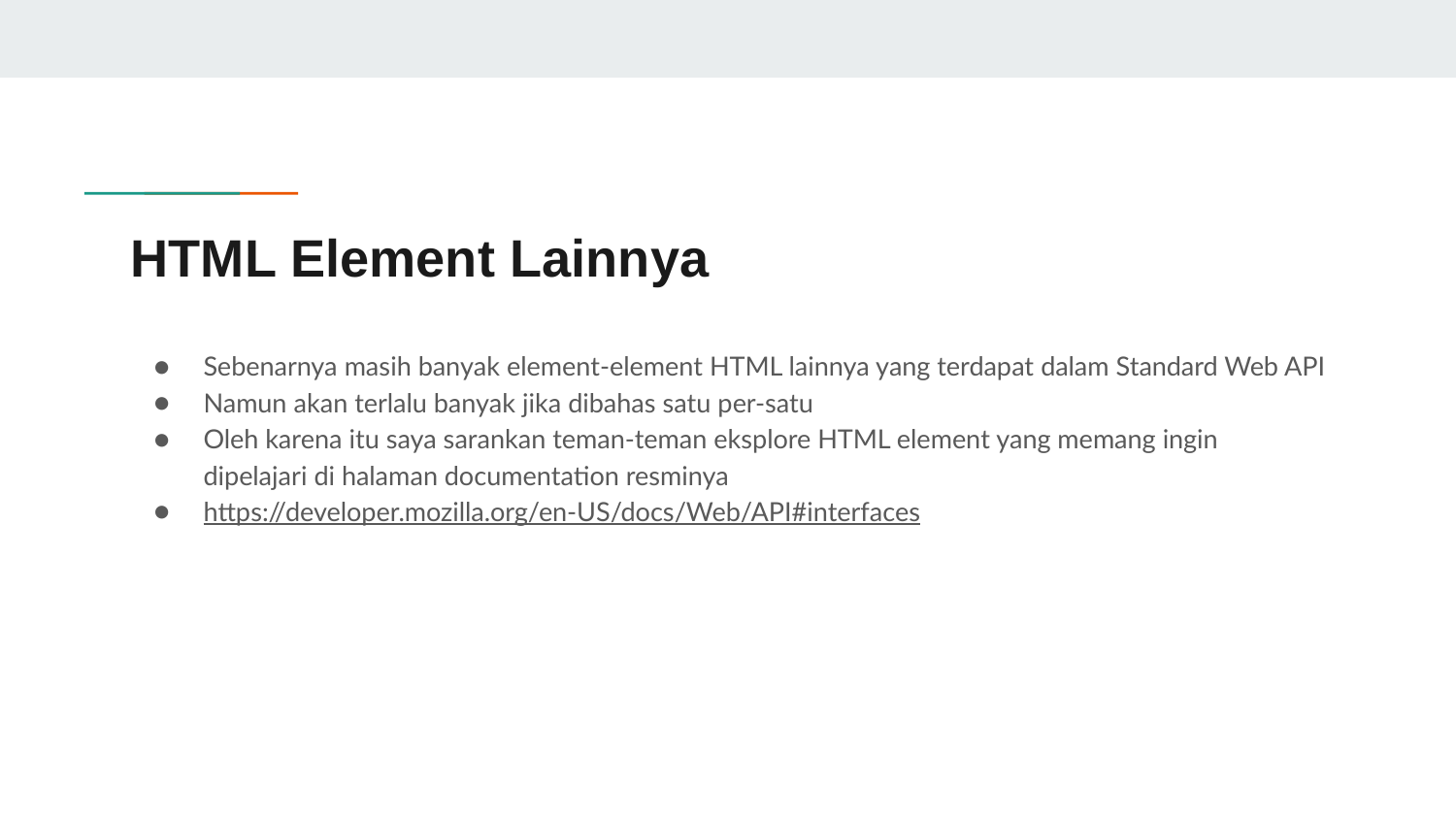

# HTML Element Lainnya
Sebenarnya masih banyak element-element HTML lainnya yang terdapat dalam Standard Web API
Namun akan terlalu banyak jika dibahas satu per-satu
Oleh karena itu saya sarankan teman-teman eksplore HTML element yang memang ingin dipelajari di halaman documentation resminya
https://developer.mozilla.org/en-US/docs/Web/API#interfaces